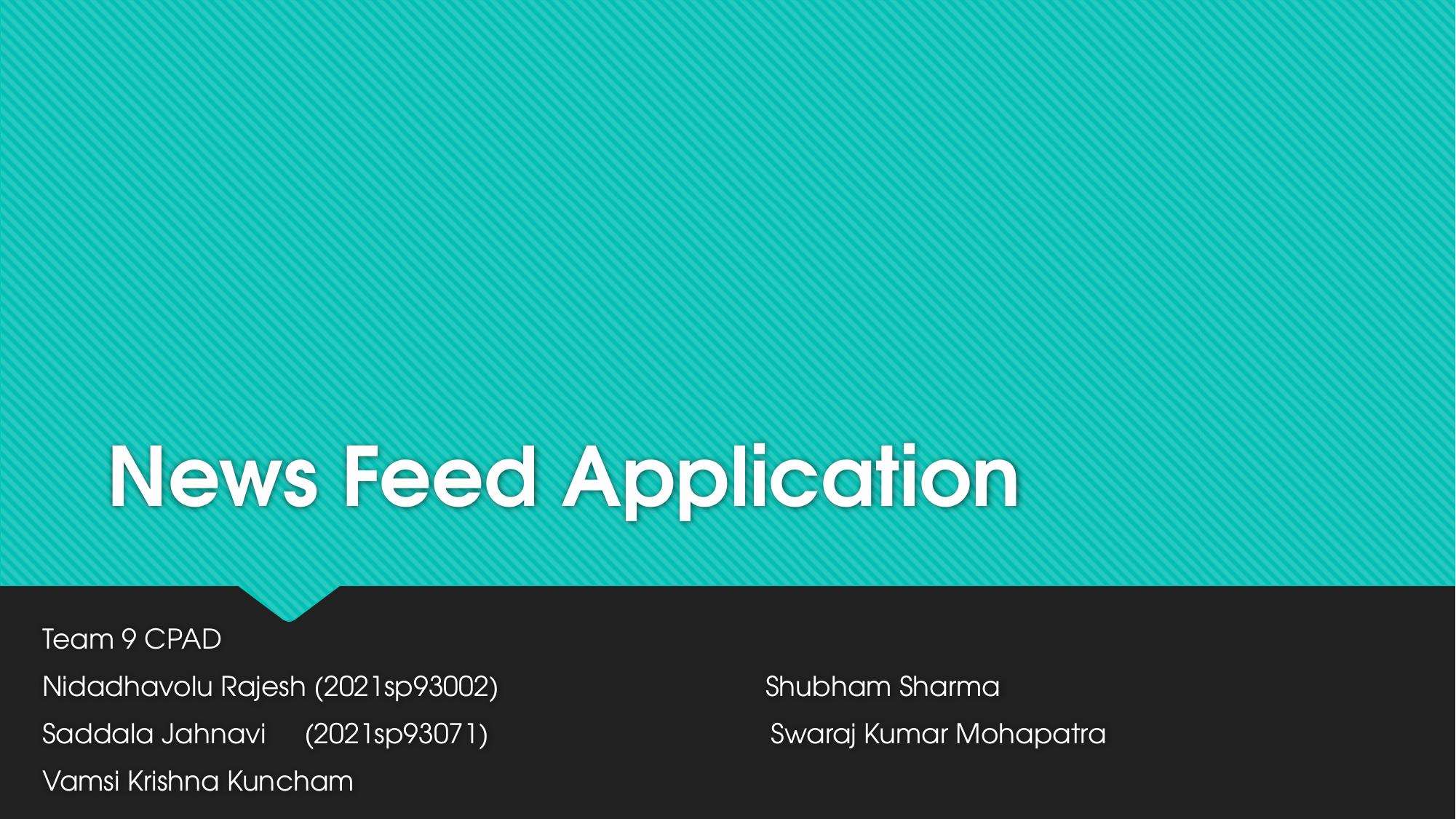

# News Feed Application
Team 9 CPAD
Nidadhavolu Rajesh (2021sp93002)                                   Shubham Sharma
Saddala Jahnavi     (2021sp93071)                                     Swaraj Kumar Mohapatra
Vamsi Krishna Kuncham